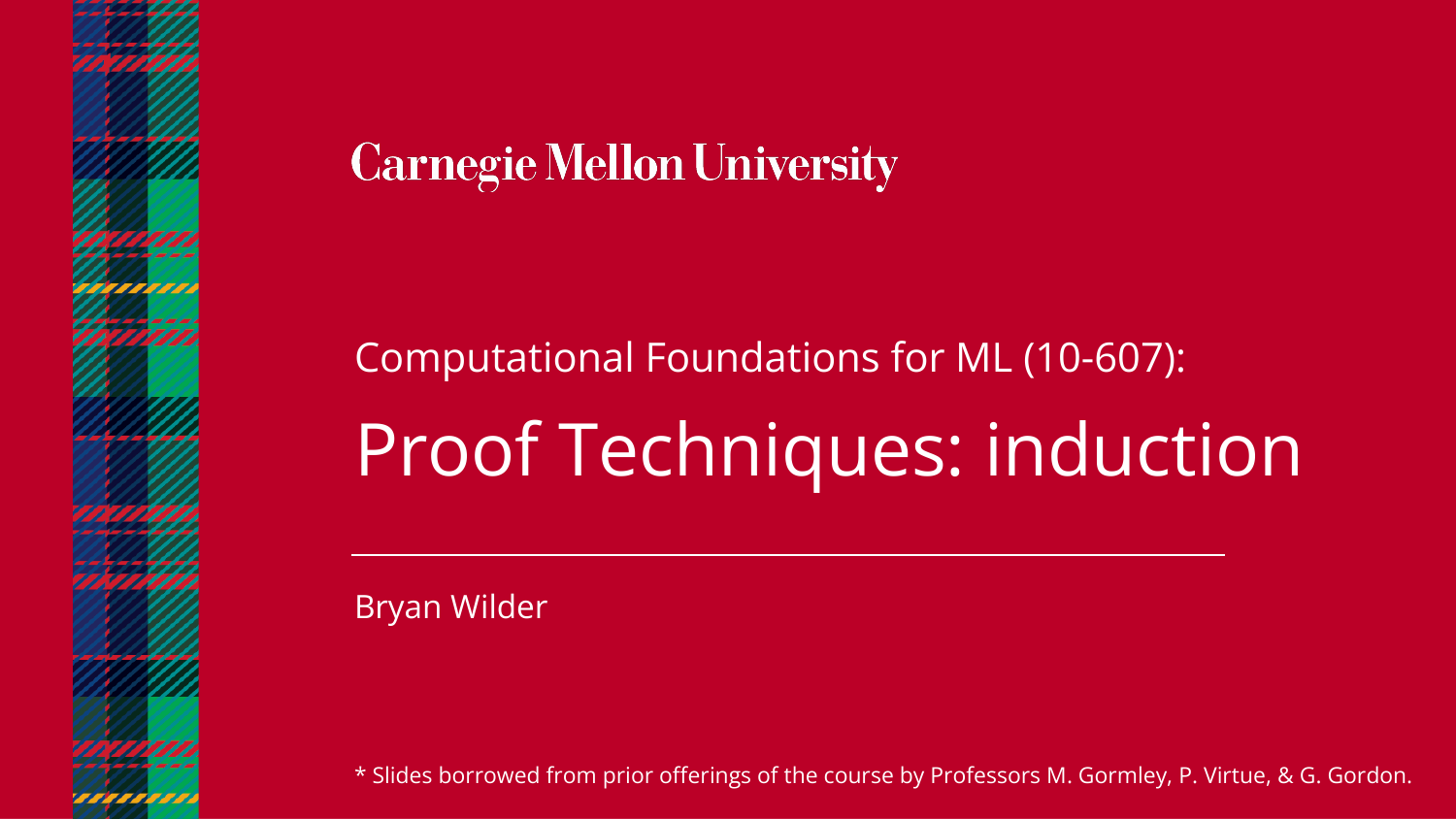

Computational Foundations for ML (10-607):
Proof Techniques: induction

Bryan Wilder
* Slides borrowed from prior offerings of the course by Professors M. Gormley, P. Virtue, & G. Gordon.